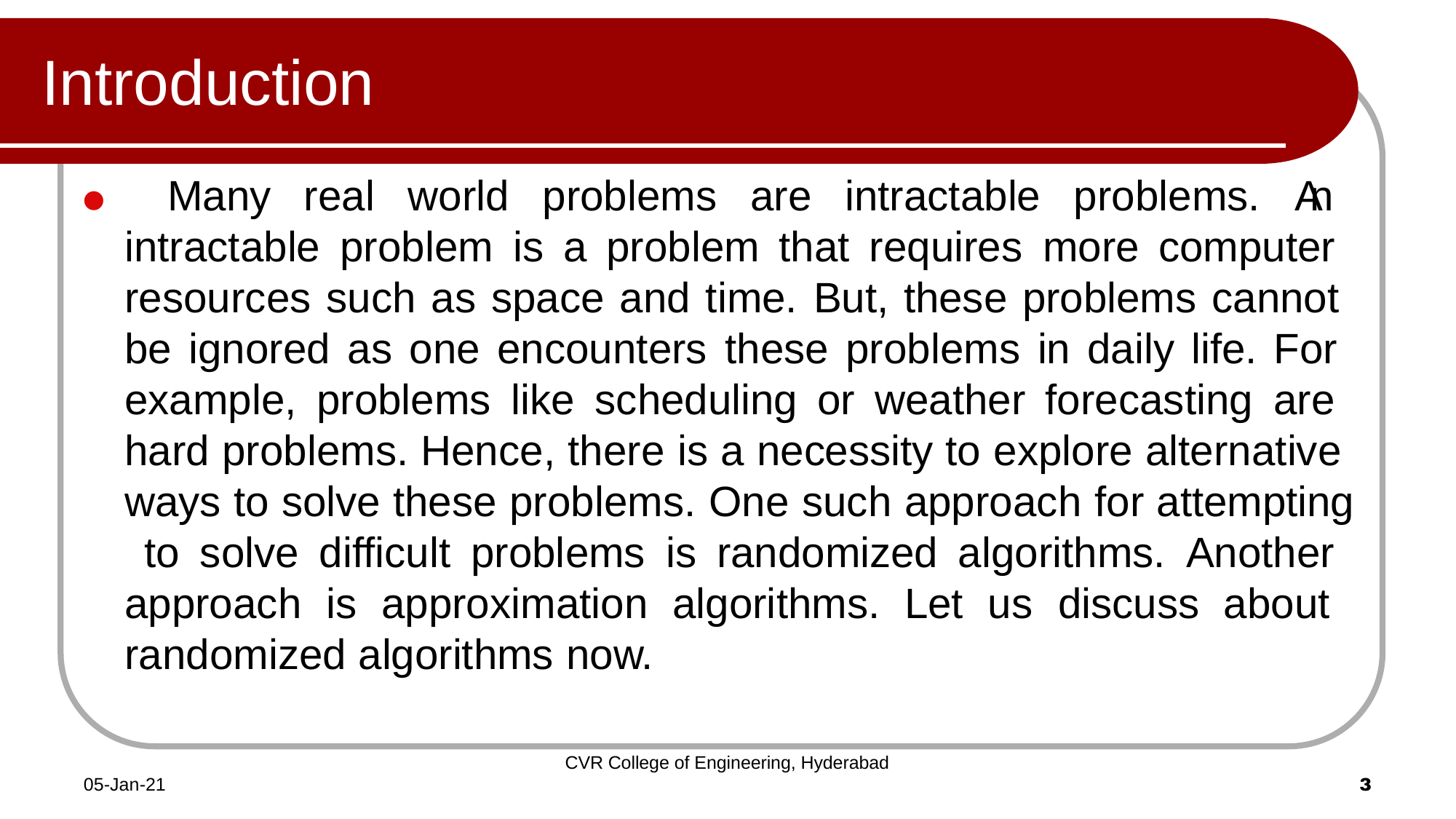

# Introduction
⚫ Many real world problems are intractable problems. An  intractable problem is a problem that requires more computer  resources such as space and time. But, these problems cannot  be ignored as one encounters these problems in daily life. For  example, problems like scheduling or weather forecasting are  hard problems. Hence, there is a necessity to explore alternative  ways to solve these problems. One such approach for attempting  to solve difficult problems is randomized algorithms. Another  approach is approximation algorithms. Let us discuss about  randomized algorithms now.
CVR College of Engineering, Hyderabad
3
05-Jan-21